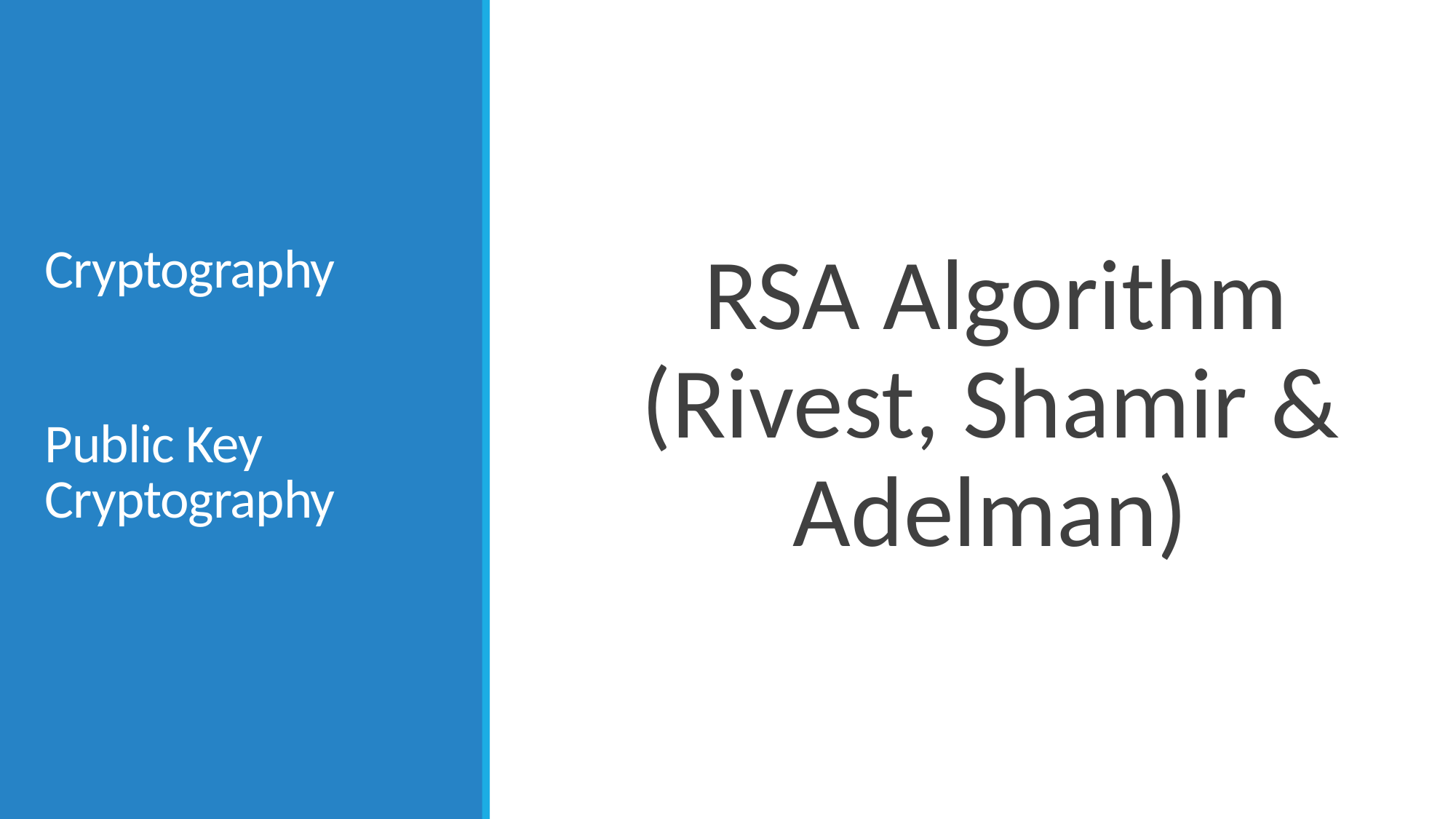

# Cryptography
RSA Algorithm (Rivest, Shamir & Adelman)
Public Key Cryptography